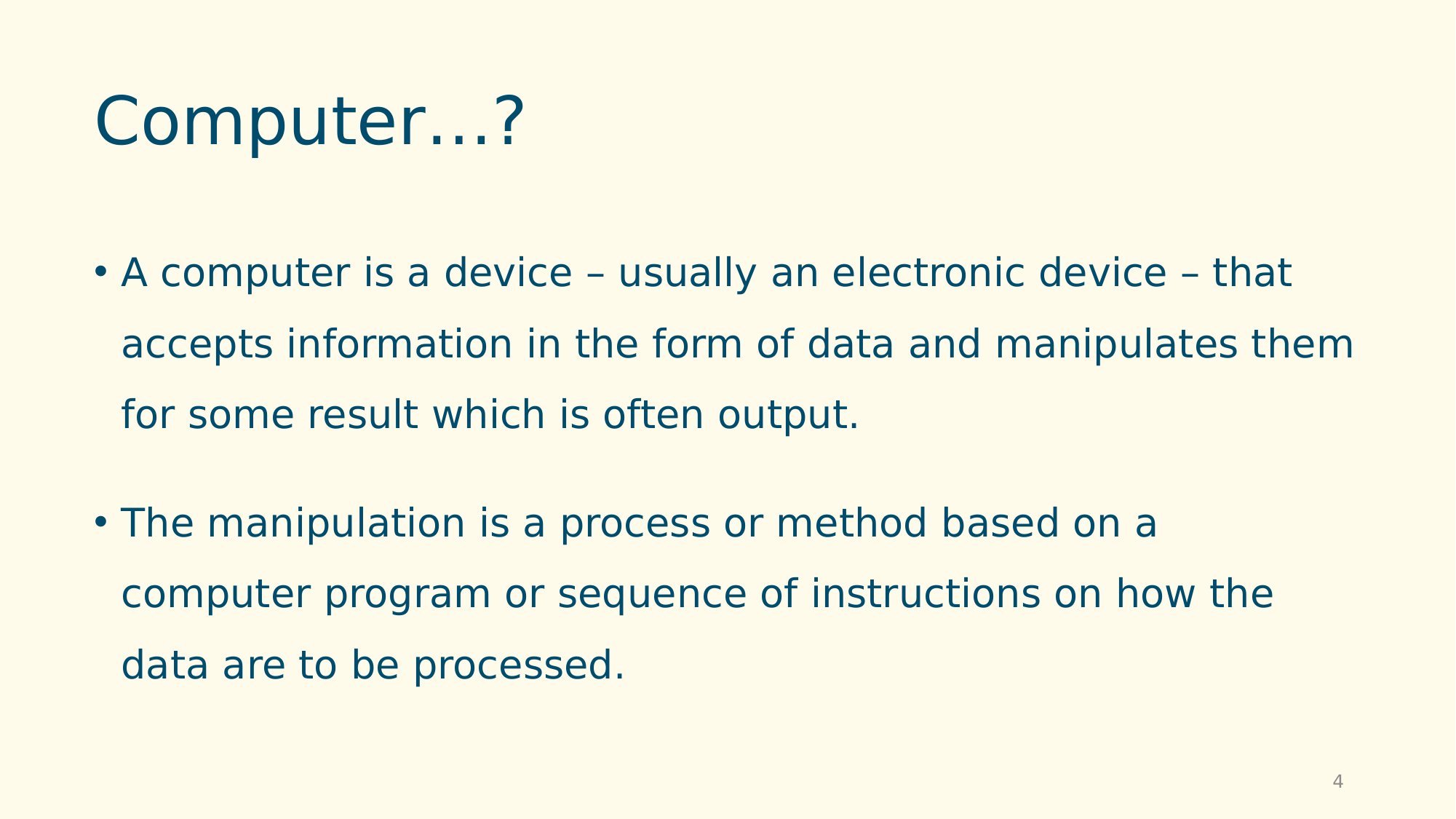

# Computer…?
A computer is a device – usually an electronic device – that accepts information in the form of data and manipulates them for some result which is often output.

The manipulation is a process or method based on a computer program or sequence of instructions on how the data are to be processed.
4